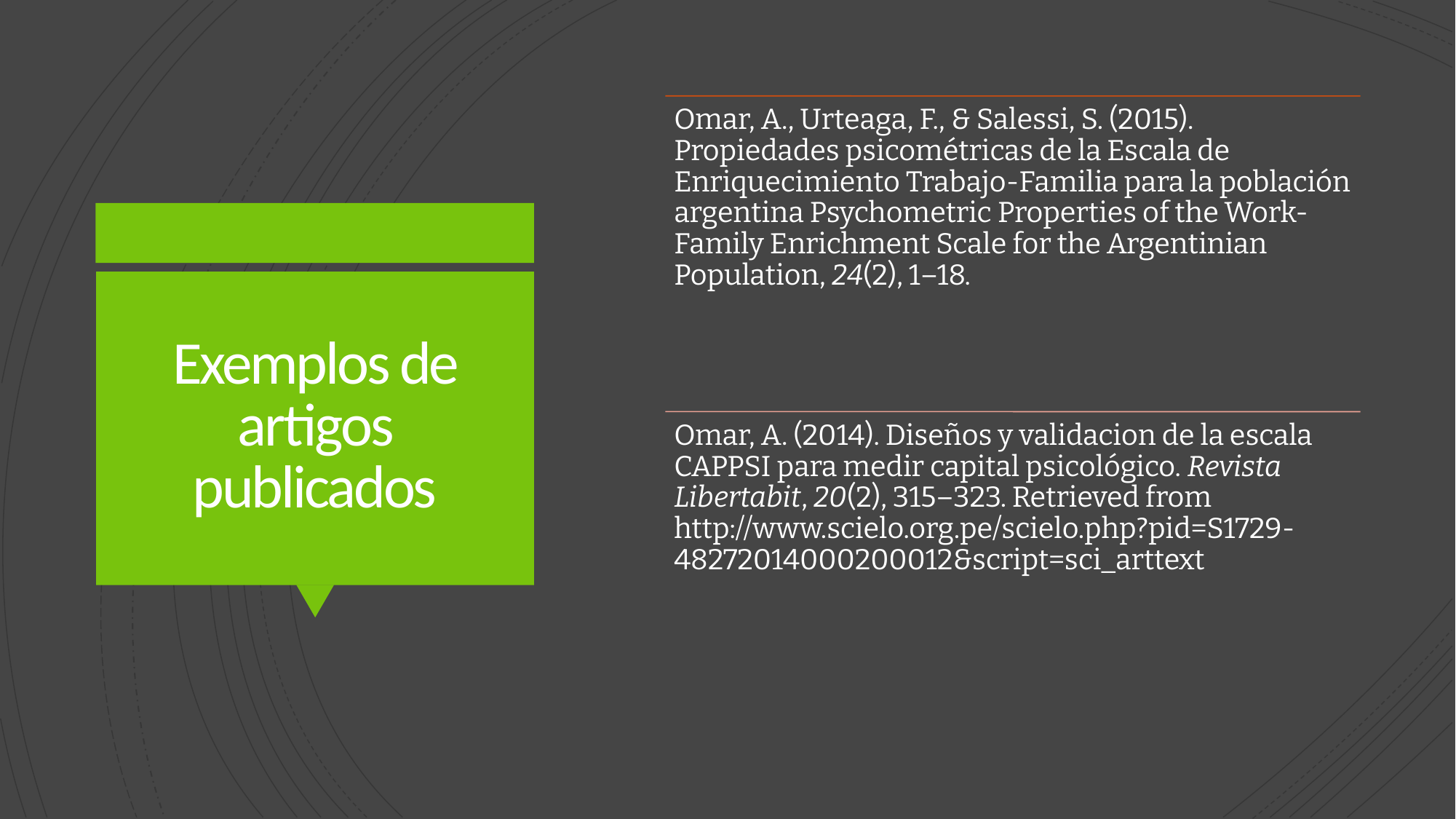

Omar, A., Urteaga, F., & Salessi, S. (2015). Propiedades psicométricas de la Escala de Enriquecimiento Trabajo-Familia para la población argentina Psychometric Properties of the Work-Family Enrichment Scale for the Argentinian Population, 24(2), 1–18.
Omar, A. (2014). Diseños y validacion de la escala CAPPSI para medir capital psicológico. Revista Libertabit, 20(2), 315–323. Retrieved from http://www.scielo.org.pe/scielo.php?pid=S1729-48272014000200012&script=sci_arttext
# Exemplos de artigos publicados